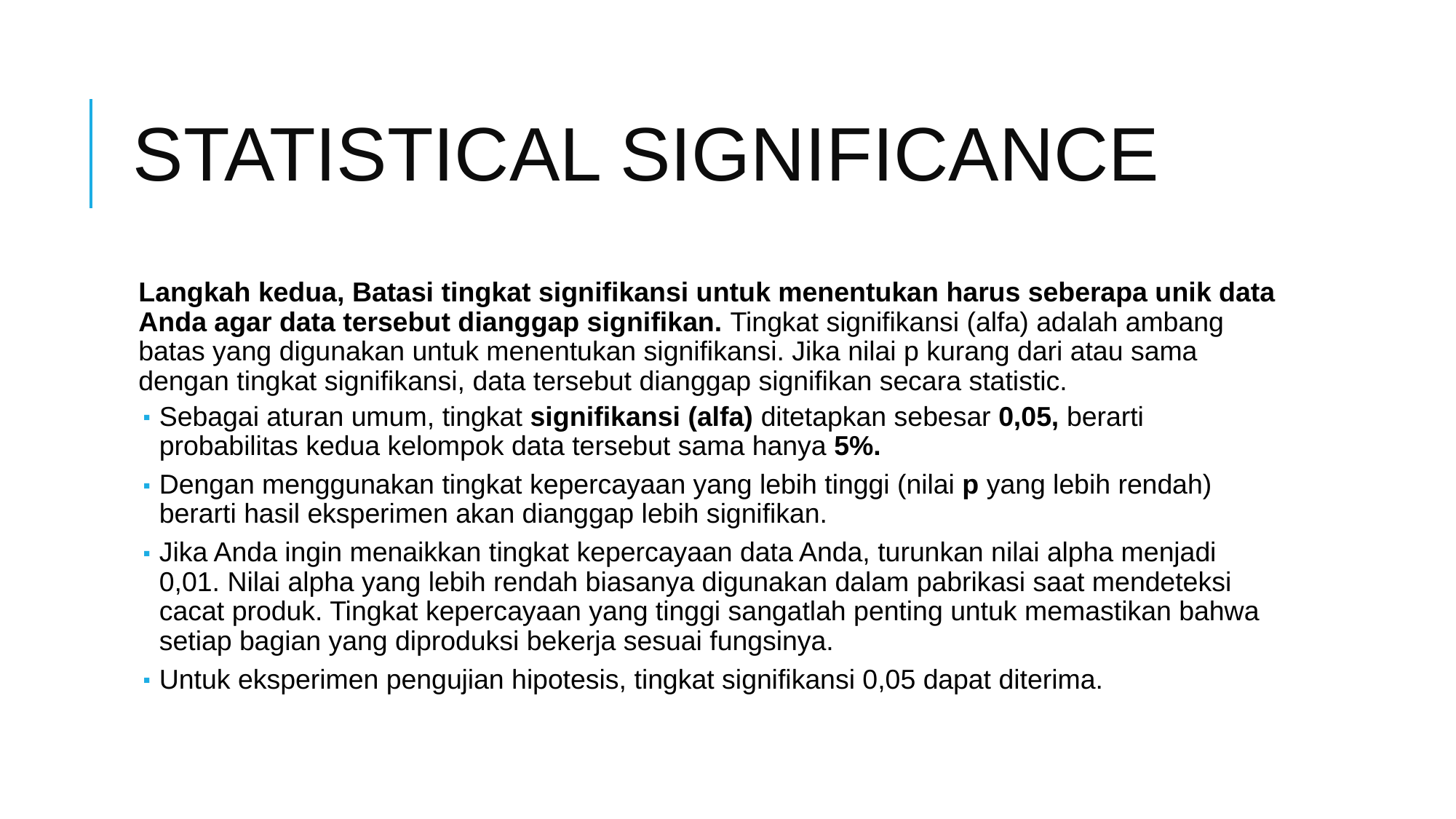

# STATISTICAL SIGNIFICANCE
Langkah kedua, Batasi tingkat signifikansi untuk menentukan harus seberapa unik data Anda agar data tersebut dianggap signifikan. Tingkat signifikansi (alfa) adalah ambang batas yang digunakan untuk menentukan signifikansi. Jika nilai p kurang dari atau sama dengan tingkat signifikansi, data tersebut dianggap signifikan secara statistic.
Sebagai aturan umum, tingkat signifikansi (alfa) ditetapkan sebesar 0,05, berarti probabilitas kedua kelompok data tersebut sama hanya 5%.
Dengan menggunakan tingkat kepercayaan yang lebih tinggi (nilai p yang lebih rendah) berarti hasil eksperimen akan dianggap lebih signifikan.
Jika Anda ingin menaikkan tingkat kepercayaan data Anda, turunkan nilai alpha menjadi 0,01. Nilai alpha yang lebih rendah biasanya digunakan dalam pabrikasi saat mendeteksi cacat produk. Tingkat kepercayaan yang tinggi sangatlah penting untuk memastikan bahwa setiap bagian yang diproduksi bekerja sesuai fungsinya.
Untuk eksperimen pengujian hipotesis, tingkat signifikansi 0,05 dapat diterima.